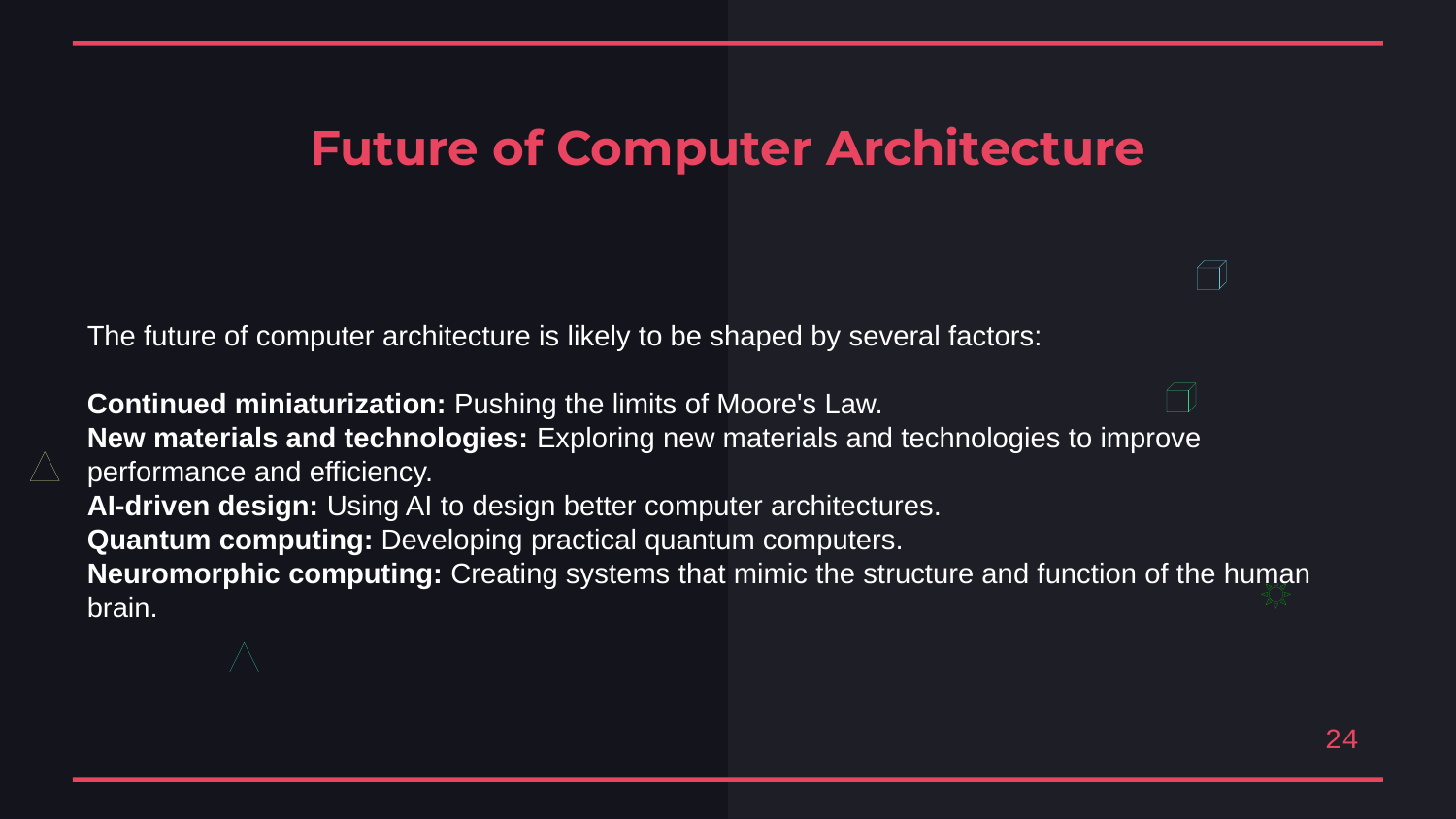

Future of Computer Architecture

The future of computer architecture is likely to be shaped by several factors:

Continued miniaturization: Pushing the limits of Moore's Law.
New materials and technologies: Exploring new materials and technologies to improve performance and efficiency.
AI-driven design: Using AI to design better computer architectures.
Quantum computing: Developing practical quantum computers.
Neuromorphic computing: Creating systems that mimic the structure and function of the human brain.

24